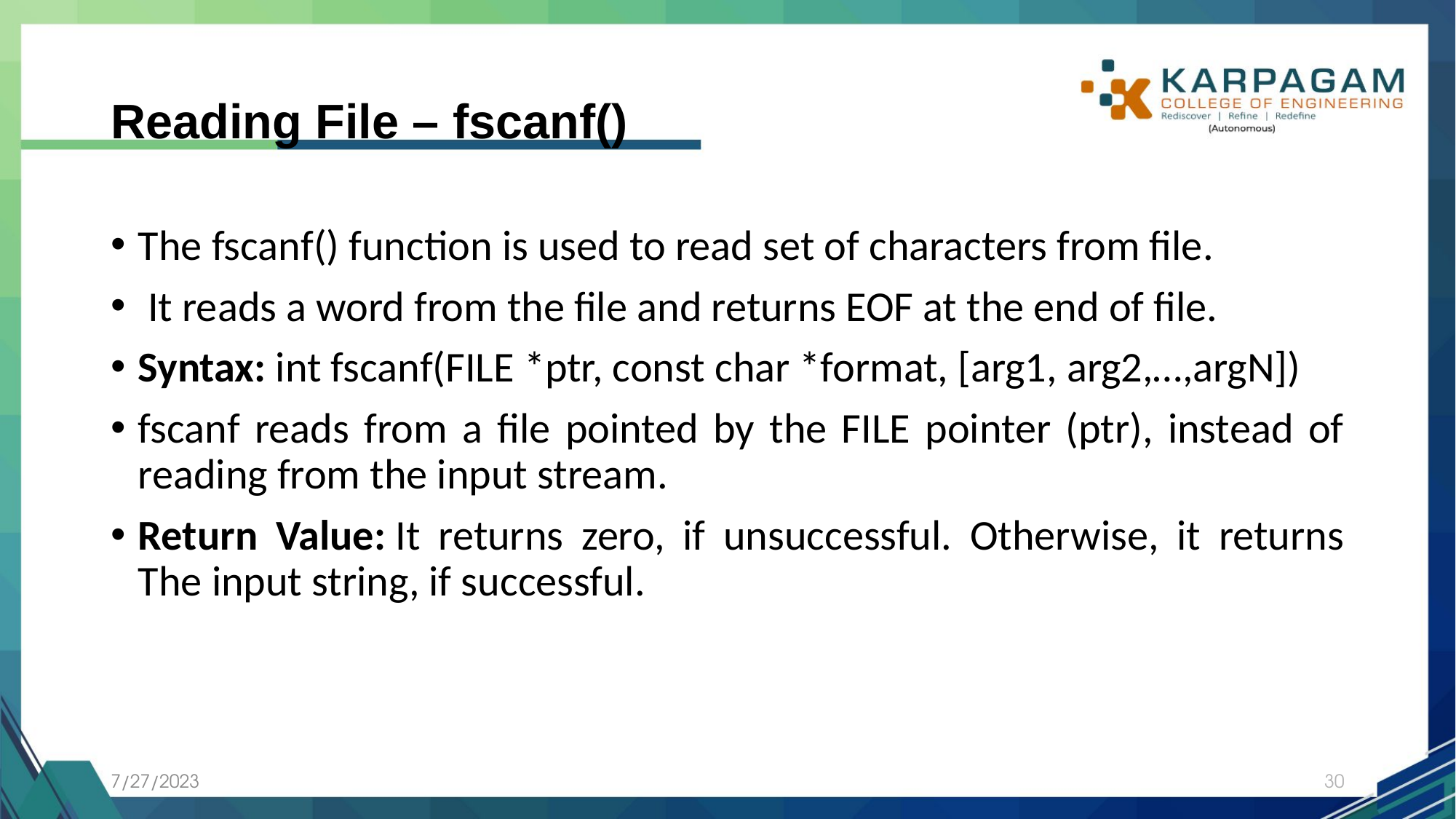

# Reading File – fscanf()
The fscanf() function is used to read set of characters from file.
 It reads a word from the file and returns EOF at the end of file.
Syntax: int fscanf(FILE *ptr, const char *format, [arg1, arg2,…,argN])
fscanf reads from a file pointed by the FILE pointer (ptr), instead of reading from the input stream.
Return Value: It returns zero, if unsuccessful. Otherwise, it returns The input string, if successful.
7/27/2023
30